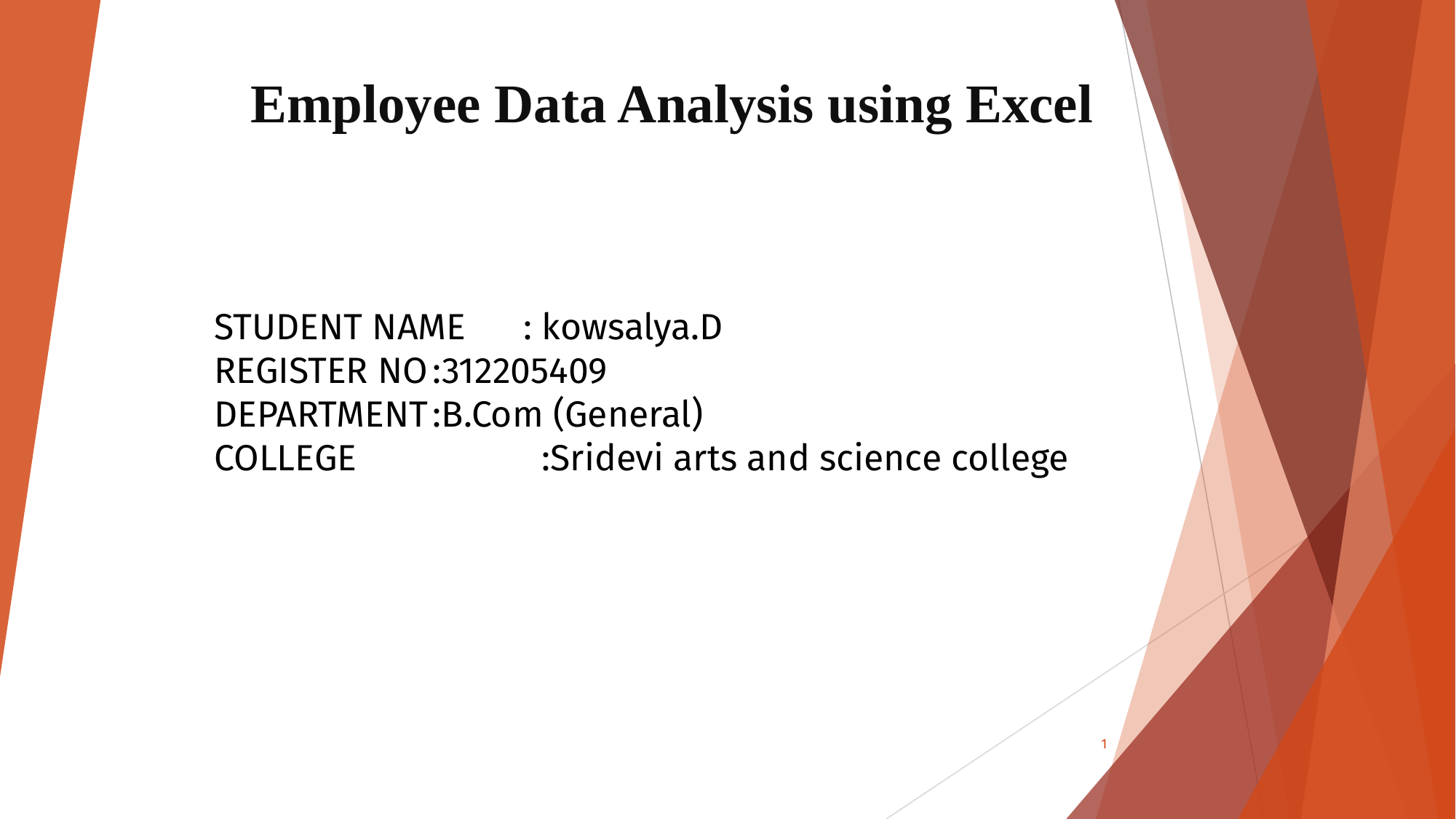

# Employee Data Analysis using Excel
STUDENT NAME      : kowsalya.D
REGISTER NO	:312205409
DEPARTMENT	:B.Com (General)
COLLEGE		:Sridevi arts and science college
1